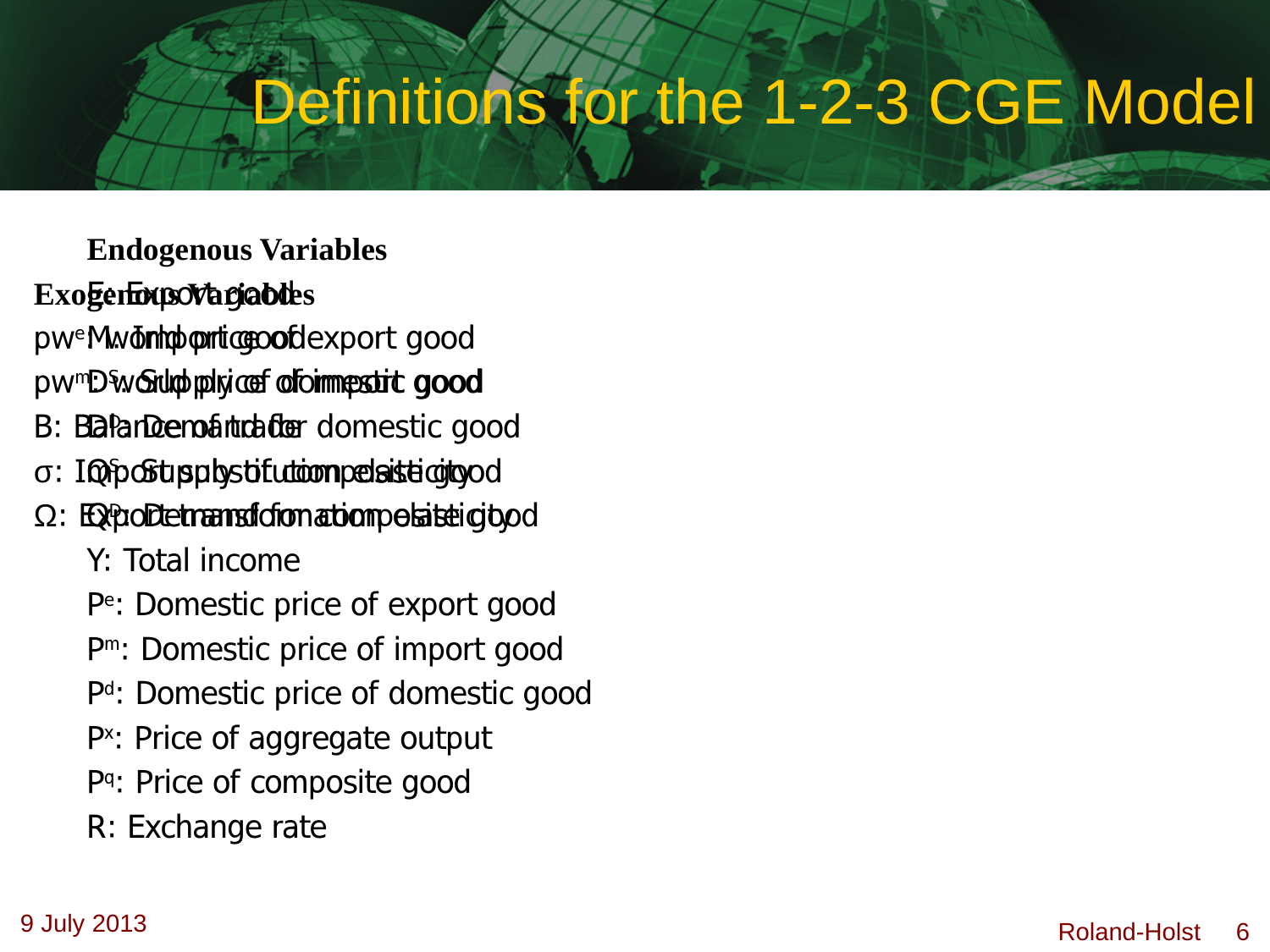

# Definitions for the 1-2-3 CGE Model
Endogenous Variables
E: Export good
M: Import good
DS: Supply of domestic good
DD: Demand for domestic good
QS: Supply of composite good
QD: Demand for composite good
Y: Total income
Pe: Domestic price of export good
Pm: Domestic price of import good
Pd: Domestic price of domestic good
Px: Price of aggregate output
Pq: Price of composite good
R: Exchange rate

Exogenous Variables
pwe: world price of export good
pwm: world price of import good
B: Balance of trade
σ: Import substitution elasticity
Ω: Export transformation elasticity